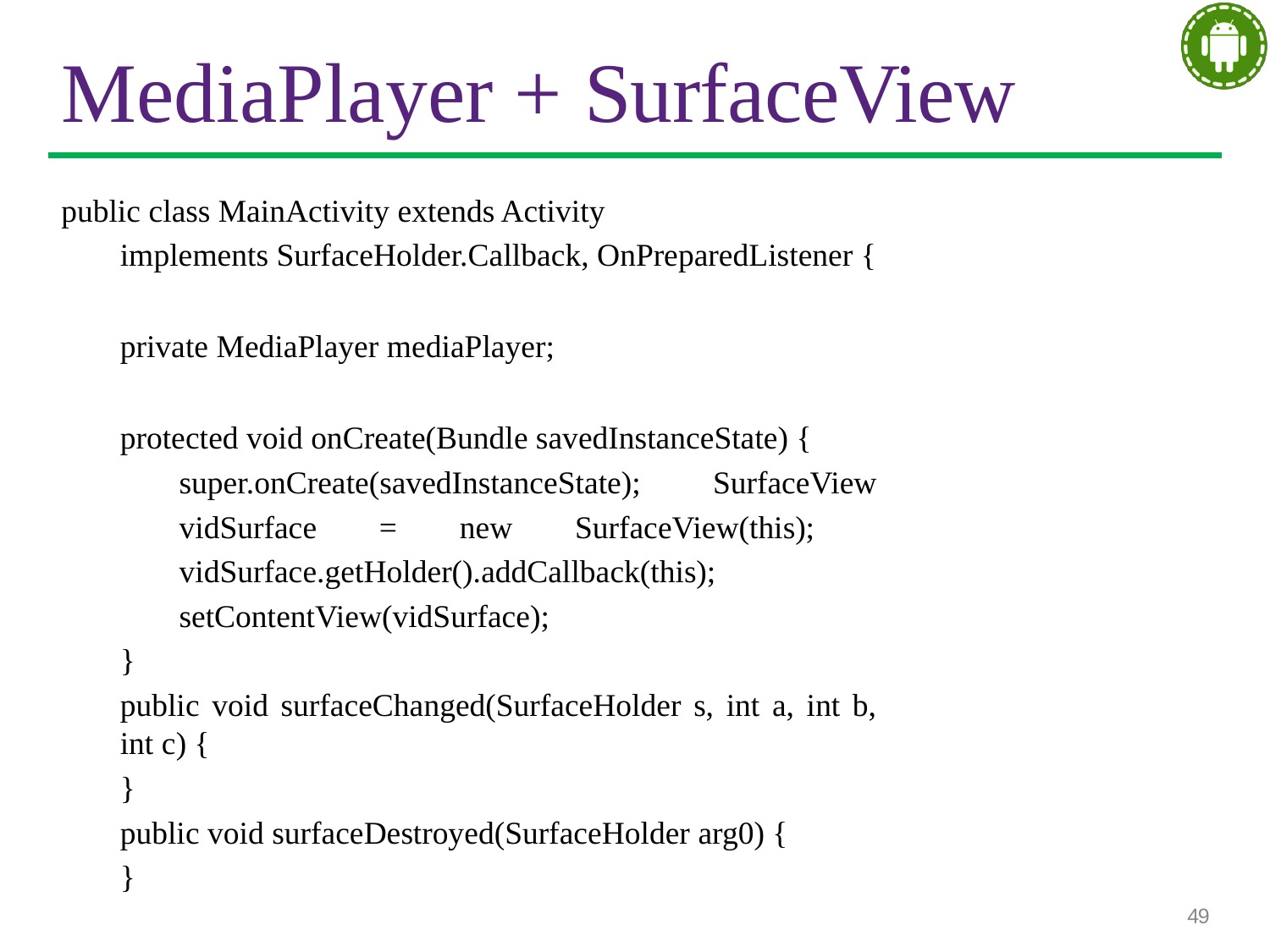

# MediaPlayer + SurfaceView
public class MainActivity extends Activity
implements SurfaceHolder.Callback, OnPreparedListener {

private MediaPlayer mediaPlayer;

protected void onCreate(Bundle savedInstanceState) {
super.onCreate(savedInstanceState);  SurfaceView vidSurface = new SurfaceView(this);  vidSurface.getHolder().addCallback(this);  setContentView(vidSurface);
}
public void surfaceChanged(SurfaceHolder s, int a, int b, int c) {
}
public void surfaceDestroyed(SurfaceHolder arg0) {
}
49